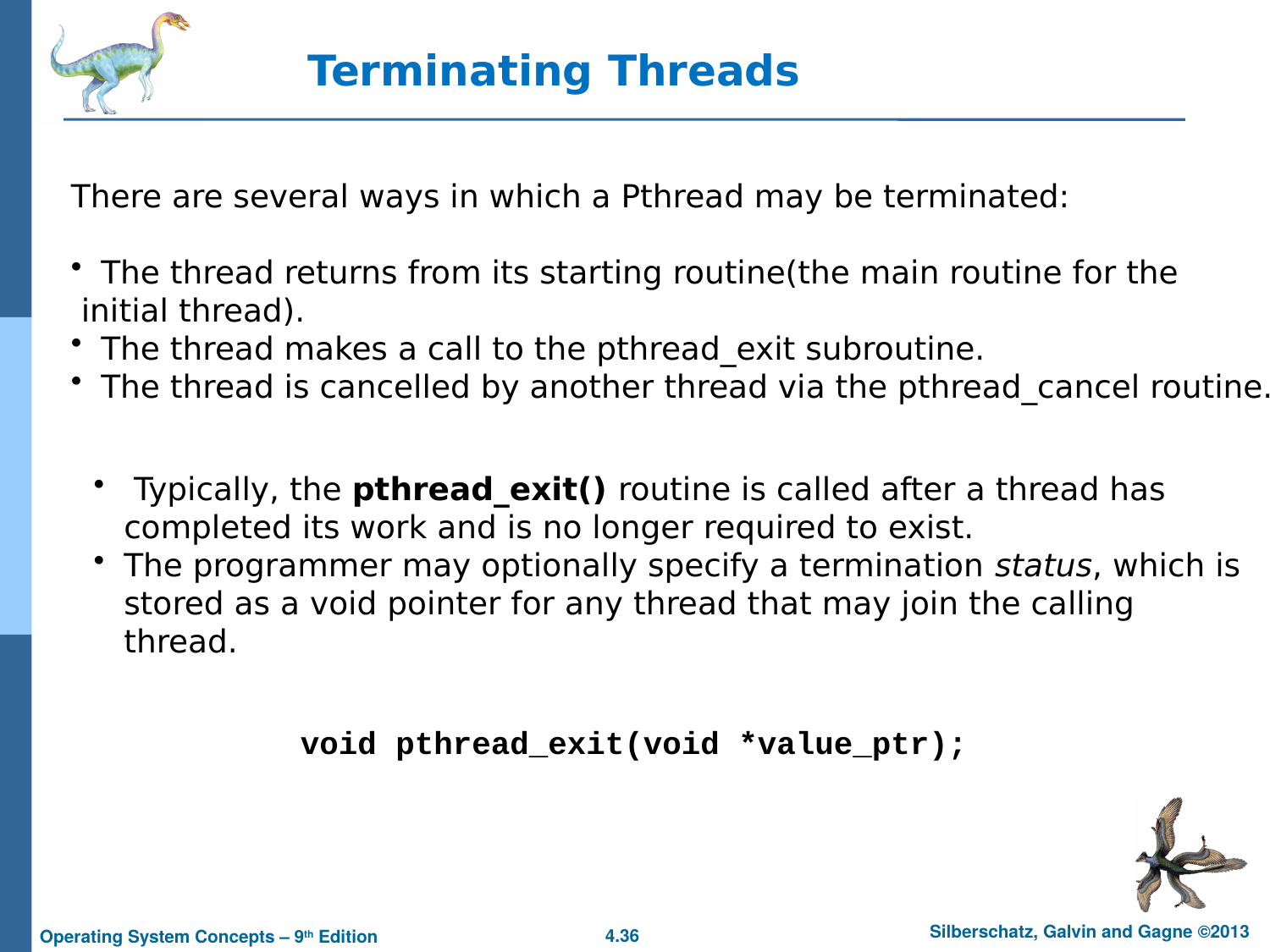

Terminating Threads

There are several ways in which a Pthread may be terminated:

The thread returns from its starting routine(the main routine for the
 initial thread).
The thread makes a call to the pthread_exit subroutine.
The thread is cancelled by another thread via the pthread_cancel routine.
 Typically, the pthread_exit() routine is called after a thread has completed its work and is no longer required to exist.
The programmer may optionally specify a termination status, which is stored as a void pointer for any thread that may join the calling thread.

void pthread_exit(void *value_ptr);